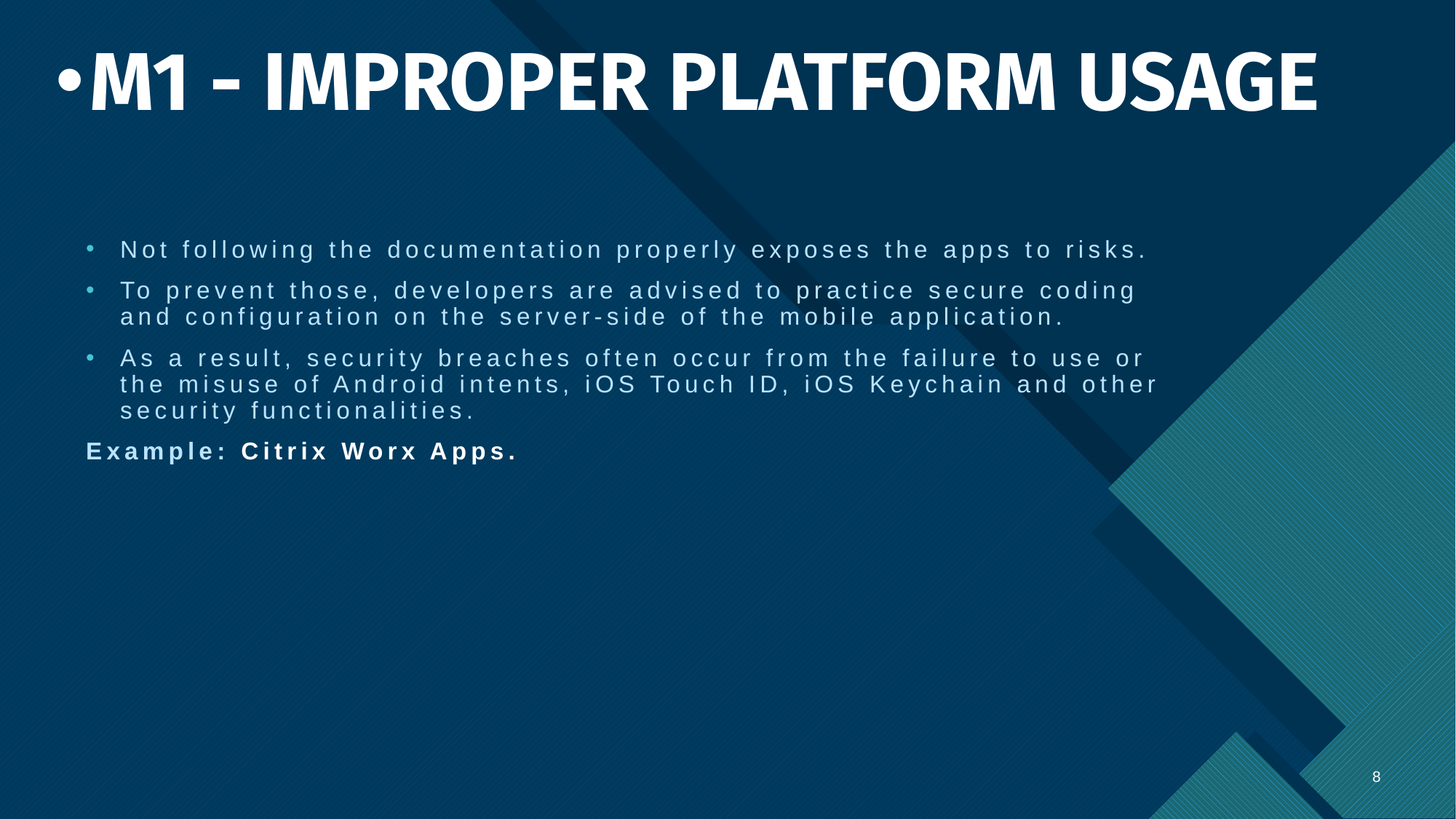

# M1 - IMPROPER PLATFORM USAGE
Not following the documentation properly exposes the apps to risks.
To prevent those, developers are advised to practice secure coding and configuration on the server-side of the mobile application.
As a result, security breaches often occur from the failure to use or the misuse of Android intents, iOS Touch ID, iOS Keychain and other security functionalities.
Example: Citrix Worx Apps.
8